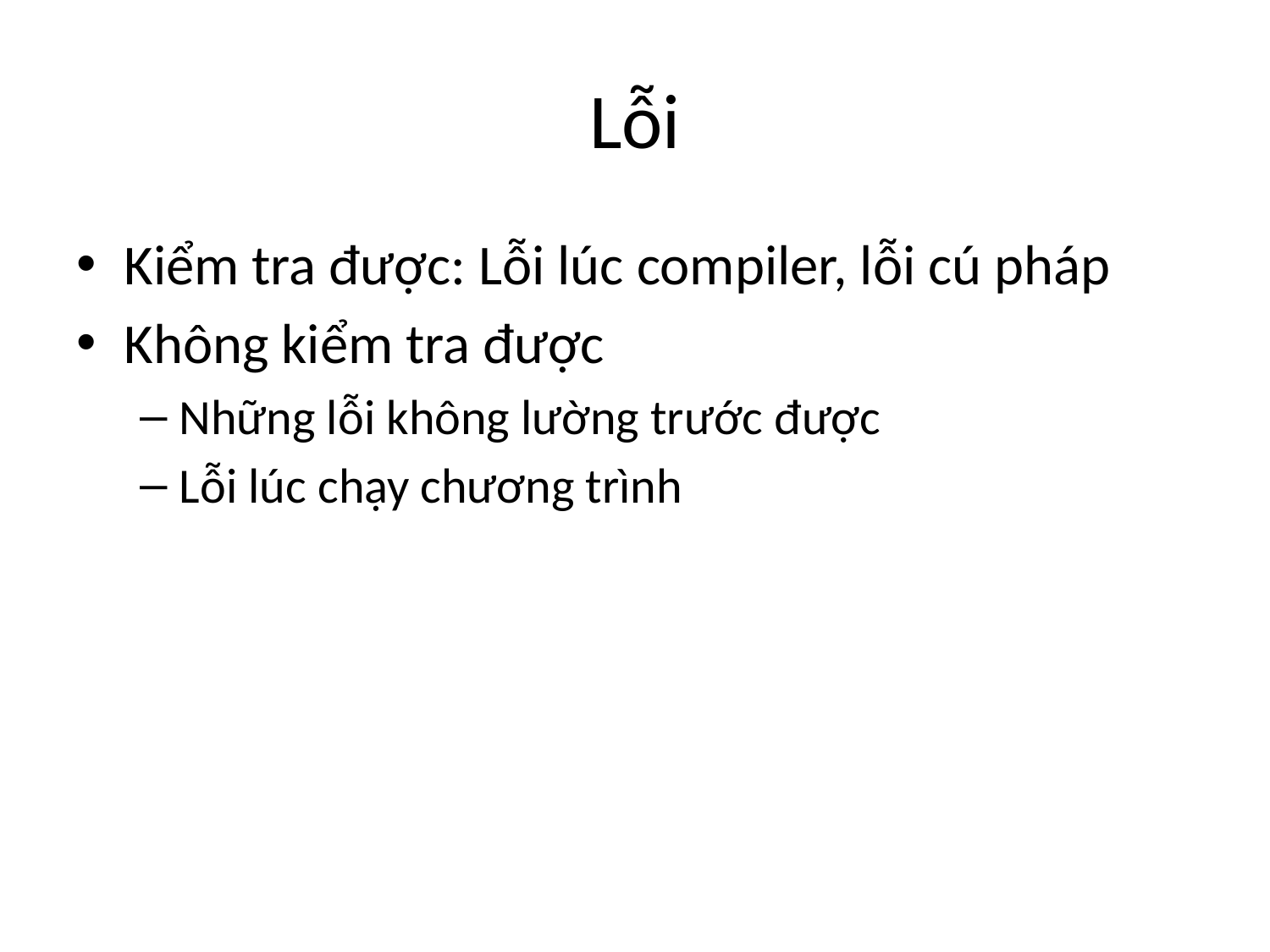

# Lỗi
Kiểm tra được: Lỗi lúc compiler, lỗi cú pháp
Không kiểm tra được
Những lỗi không lường trước được
Lỗi lúc chạy chương trình